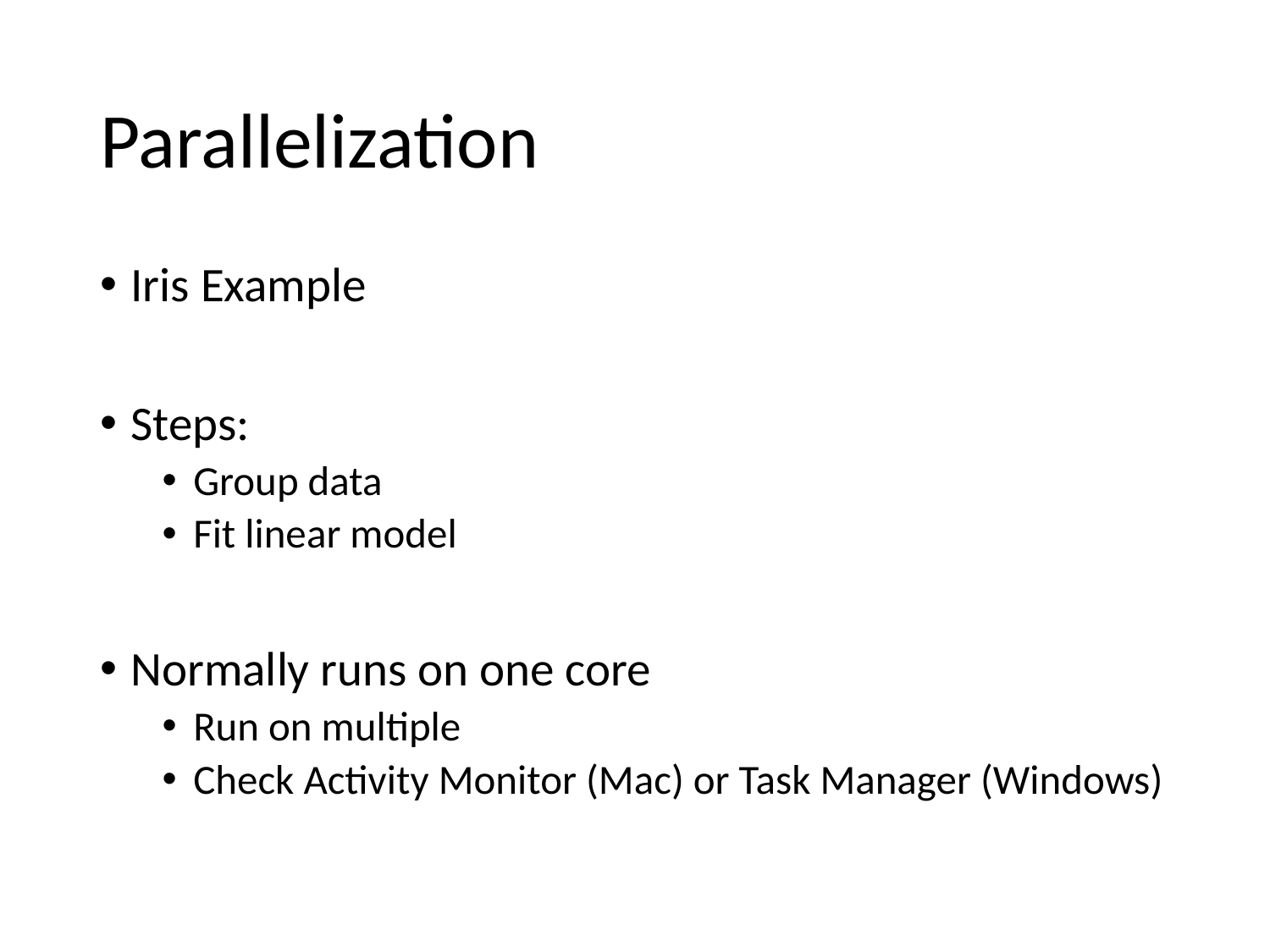

# Parallelization
Iris Example

Steps:
Group data
Fit linear model

Normally runs on one core
Run on multiple
Check Activity Monitor (Mac) or Task Manager (Windows)